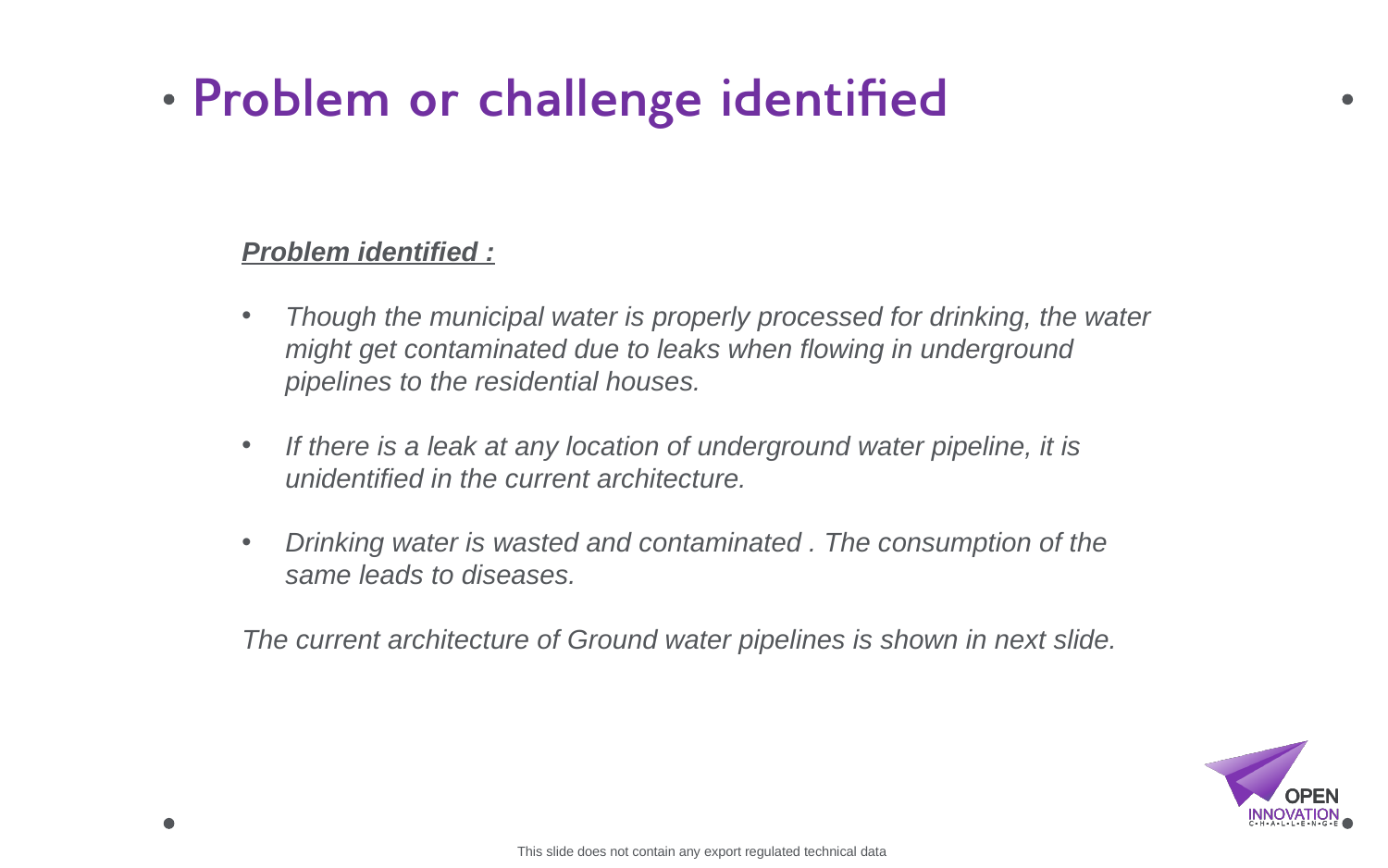

# Problem or challenge identified
Problem identified :

Though the municipal water is properly processed for drinking, the water might get contaminated due to leaks when flowing in underground pipelines to the residential houses.

If there is a leak at any location of underground water pipeline, it is unidentified in the current architecture.

Drinking water is wasted and contaminated . The consumption of the same leads to diseases.

The current architecture of Ground water pipelines is shown in next slide.